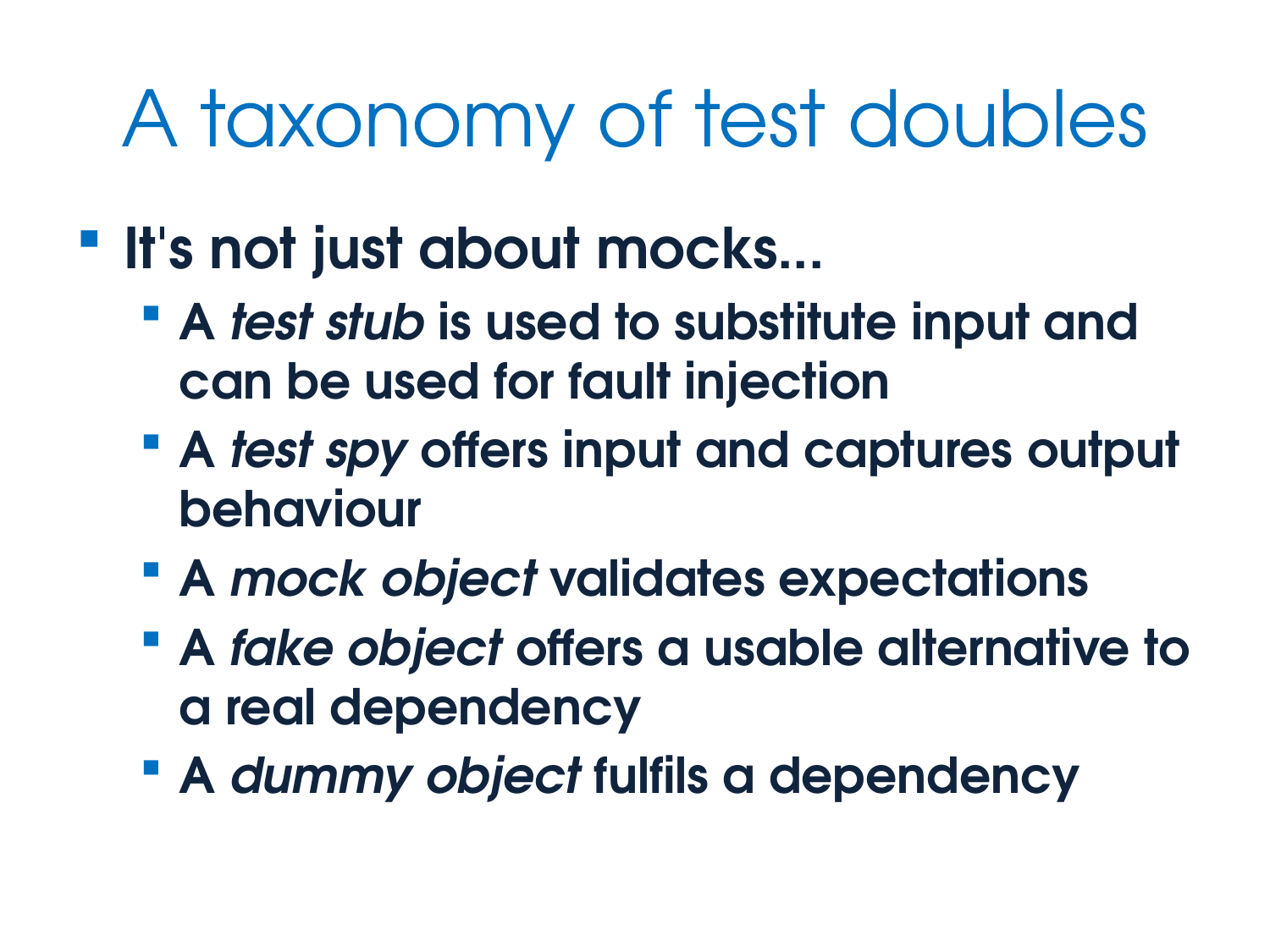

# A taxonomy of test doubles
It's not just about mocks...
A test stub is used to substitute input and can be used for fault injection
A test spy offers input and captures output behaviour
A mock object validates expectations
A fake object offers a usable alternative to a real dependency
A dummy object fulfils a dependency